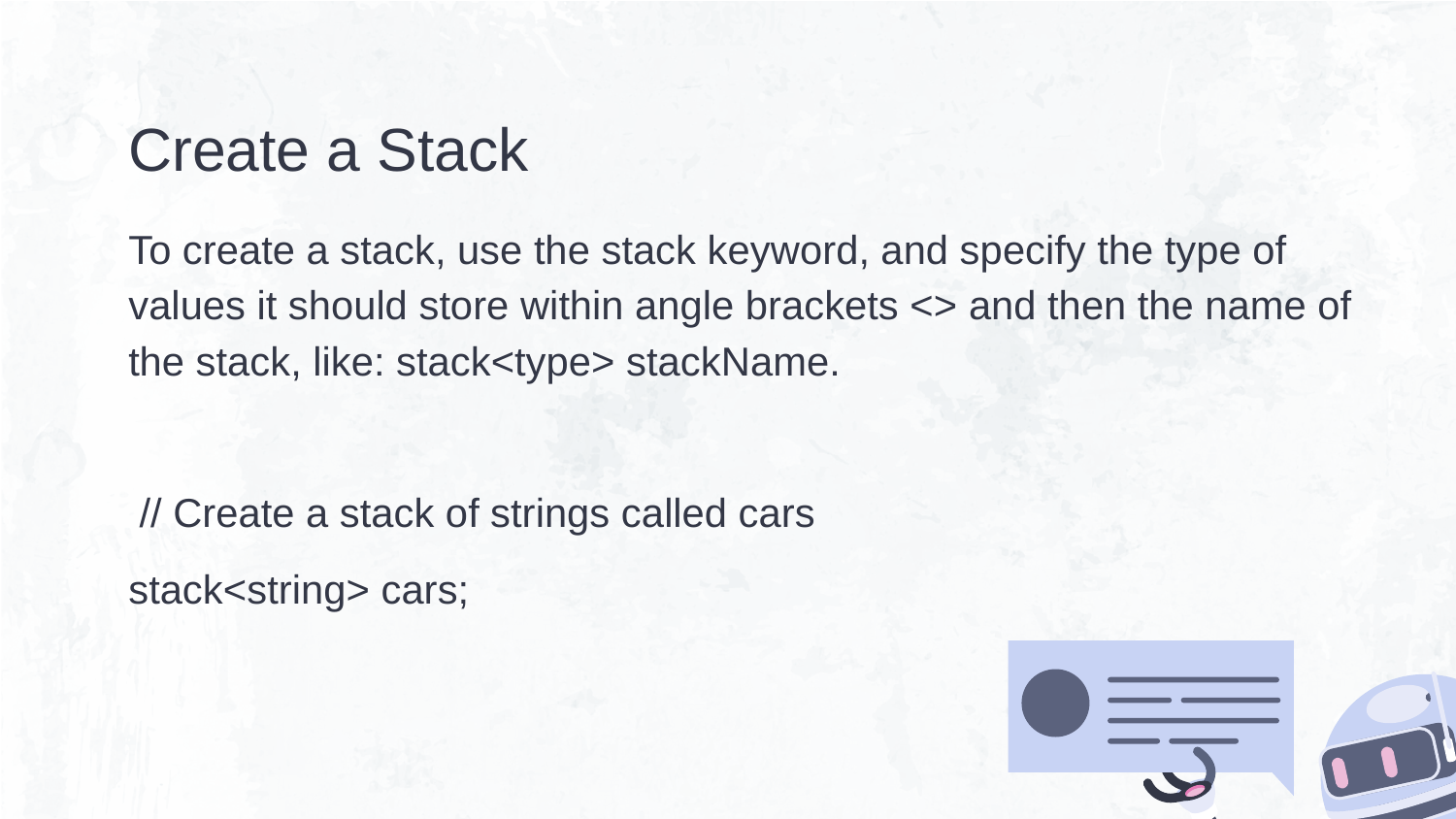

# Create a Stack
To create a stack, use the stack keyword, and specify the type of values it should store within angle brackets <> and then the name of the stack, like: stack<type> stackName.

 // Create a stack of strings called cars
stack<string> cars;